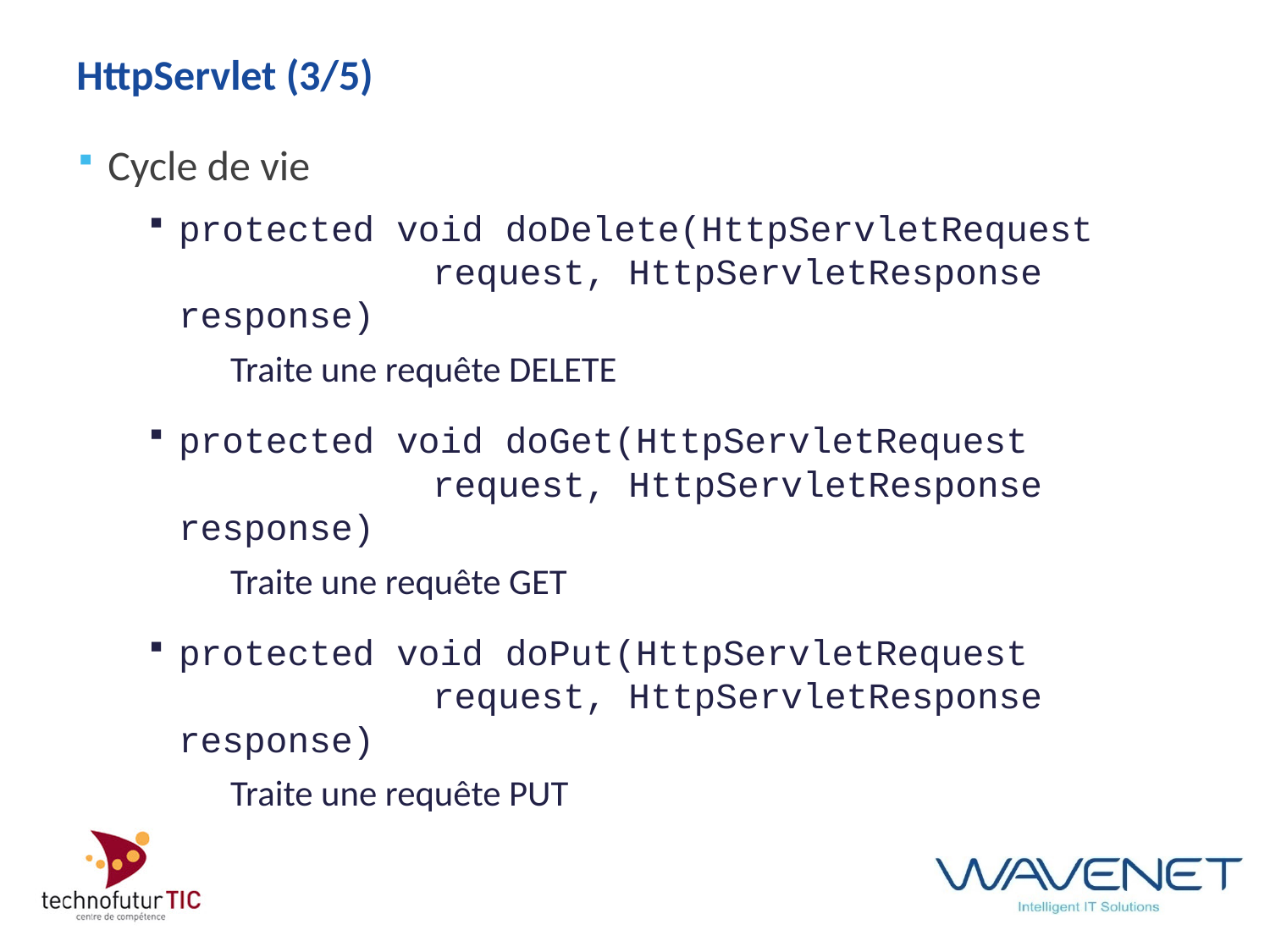

# HttpServlet (3/5)
Cycle de vie
protected void doDelete(HttpServletRequest 		request, HttpServletResponse response)
Traite une requête DELETE
protected void doGet(HttpServletRequest 			request, HttpServletResponse response)
Traite une requête GET
protected void doPut(HttpServletRequest 			request, HttpServletResponse response)
Traite une requête PUT